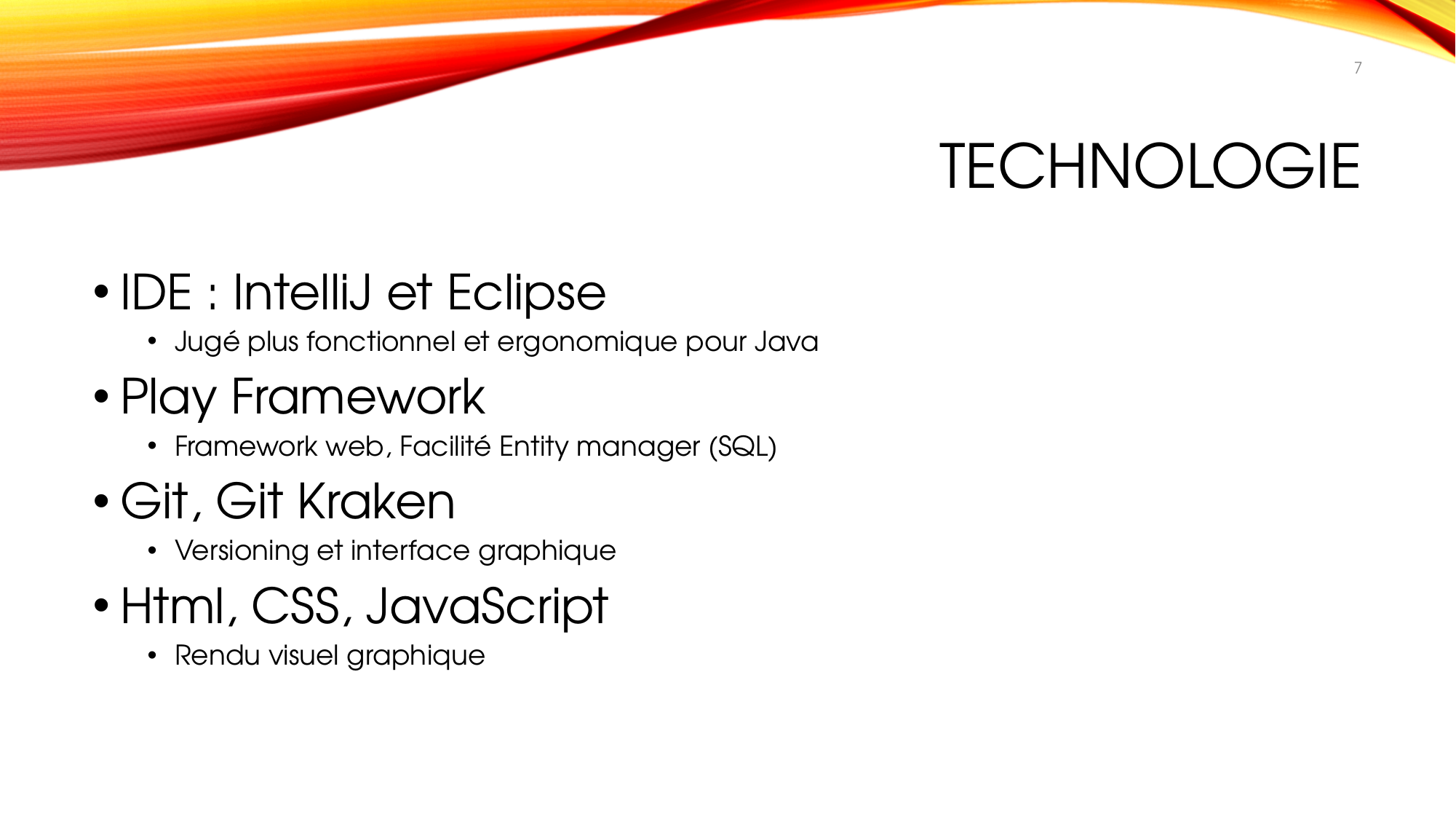

7
# Technologie
IDE : IntelliJ et Eclipse
Jugé plus fonctionnel et ergonomique pour Java
Play Framework
Framework web, Facilité Entity manager (SQL)
Git, Git Kraken
Versioning et interface graphique
Html, CSS, JavaScript
Rendu visuel graphique